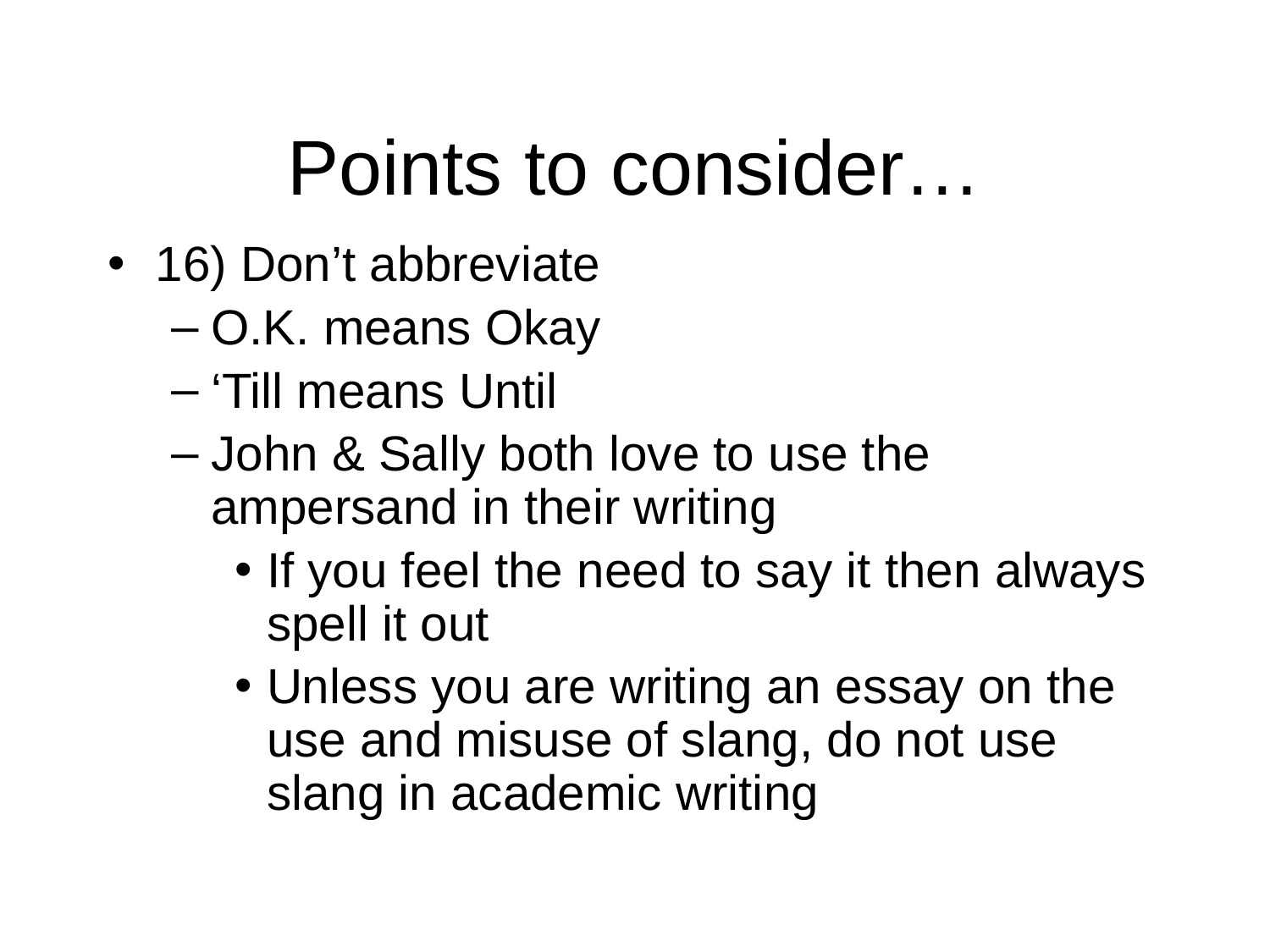

# Points to consider…
16) Don’t abbreviate
O.K. means Okay
‘Till means Until
John & Sally both love to use the ampersand in their writing
If you feel the need to say it then always spell it out
Unless you are writing an essay on the use and misuse of slang, do not use slang in academic writing